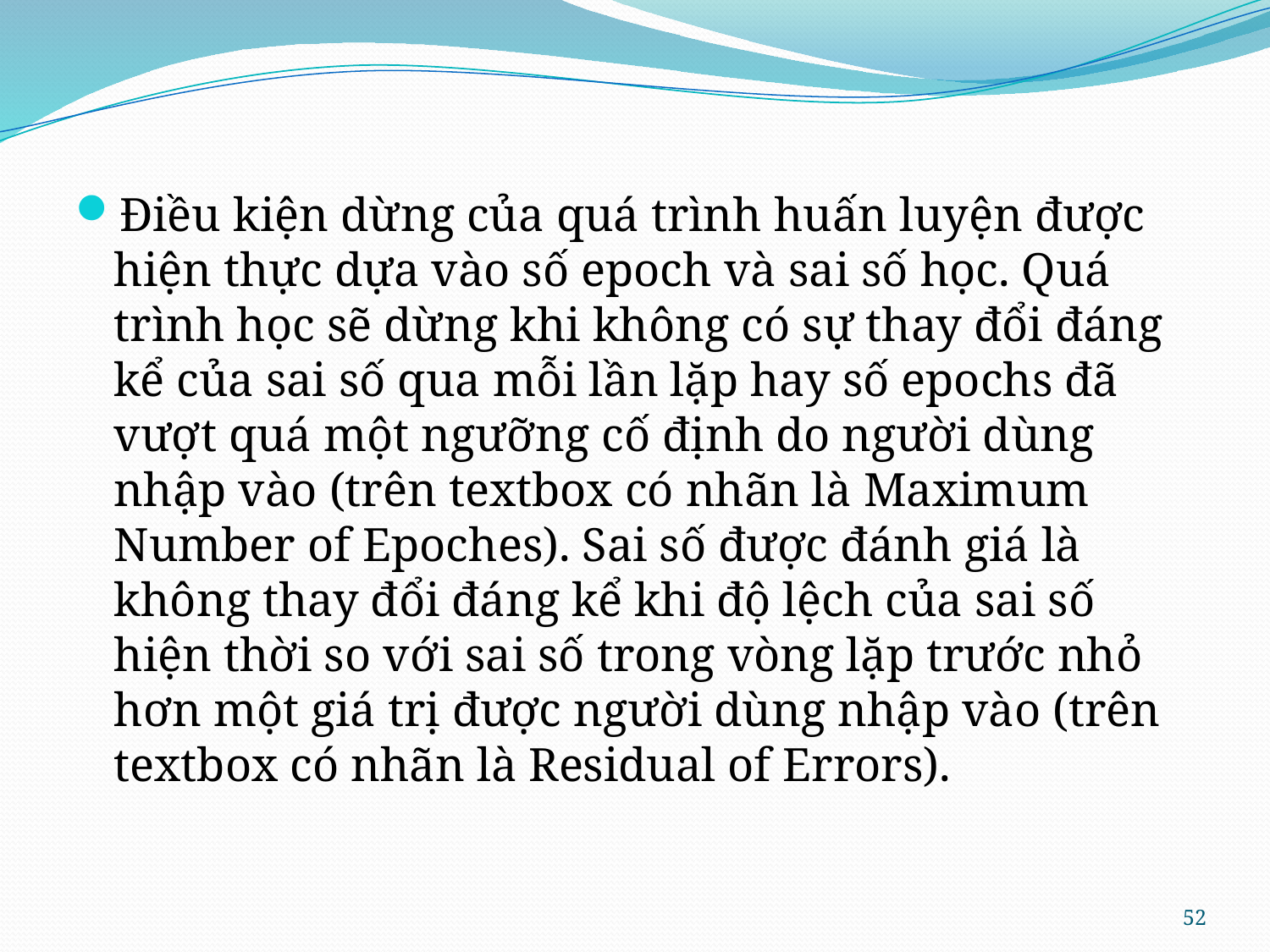

Điều kiện dừng của quá trình huấn luyện được hiện thực dựa vào số epoch và sai số học. Quá trình học sẽ dừng khi không có sự thay đổi đáng kể của sai số qua mỗi lần lặp hay số epochs đã vượt quá một ngưỡng cố định do người dùng nhập vào (trên textbox có nhãn là Maximum Number of Epoches). Sai số được đánh giá là không thay đổi đáng kể khi độ lệch của sai số hiện thời so với sai số trong vòng lặp trước nhỏ hơn một giá trị được người dùng nhập vào (trên textbox có nhãn là Residual of Errors).

52